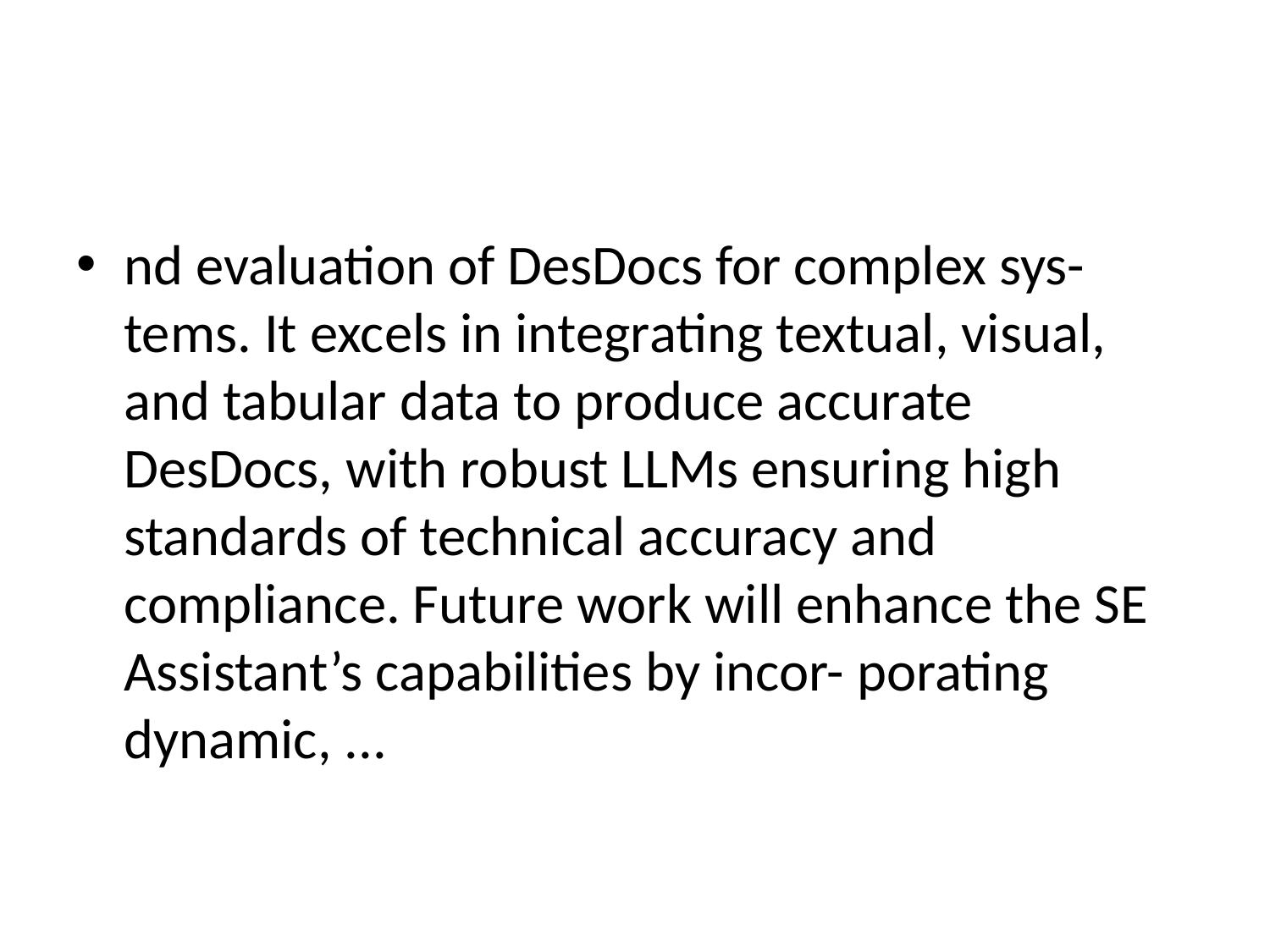

#
nd evaluation of DesDocs for complex sys- tems. It excels in integrating textual, visual, and tabular data to produce accurate DesDocs, with robust LLMs ensuring high standards of technical accuracy and compliance. Future work will enhance the SE Assistant’s capabilities by incor- porating dynamic, ...